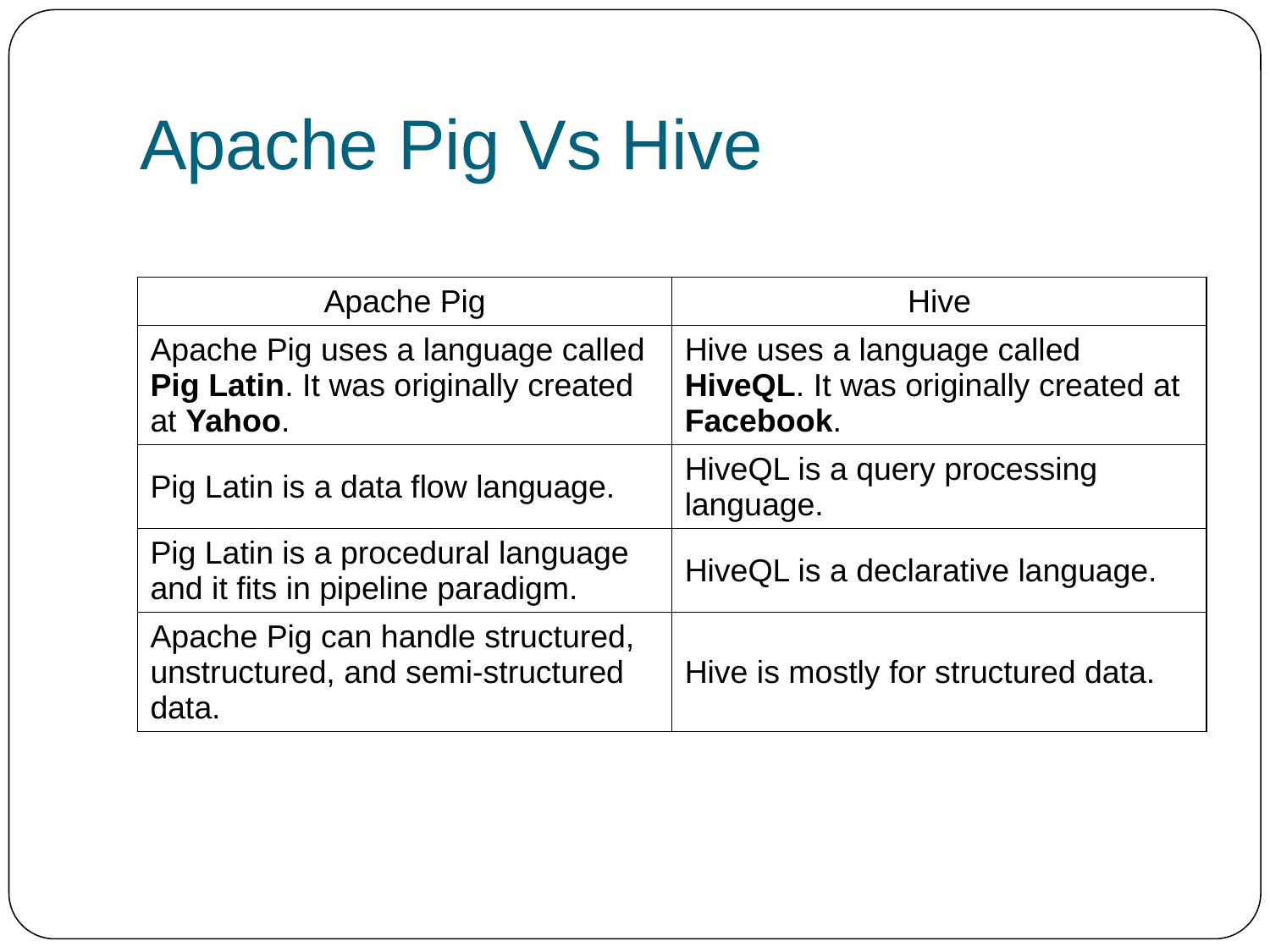

# Apache Pig Vs Hive
| Apache Pig | Hive |
| --- | --- |
| Apache Pig uses a language called Pig Latin. It was originally created at Yahoo. | Hive uses a language called HiveQL. It was originally created at Facebook. |
| Pig Latin is a data flow language. | HiveQL is a query processing language. |
| Pig Latin is a procedural language and it fits in pipeline paradigm. | HiveQL is a declarative language. |
| Apache Pig can handle structured, unstructured, and semi-structured data. | Hive is mostly for structured data. |